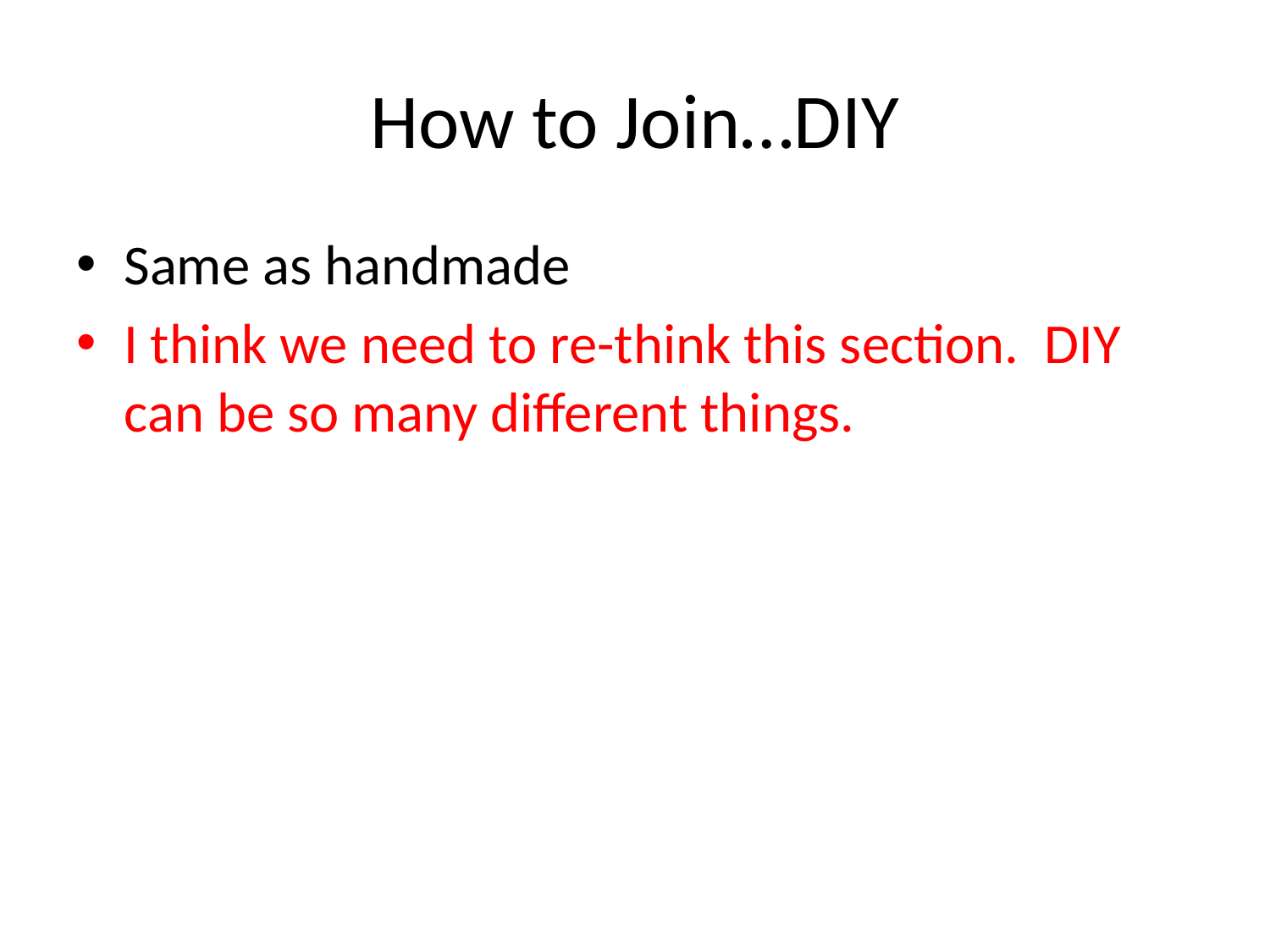

# How to Join…DIY
Same as handmade
I think we need to re-think this section.  DIY can be so many different things.